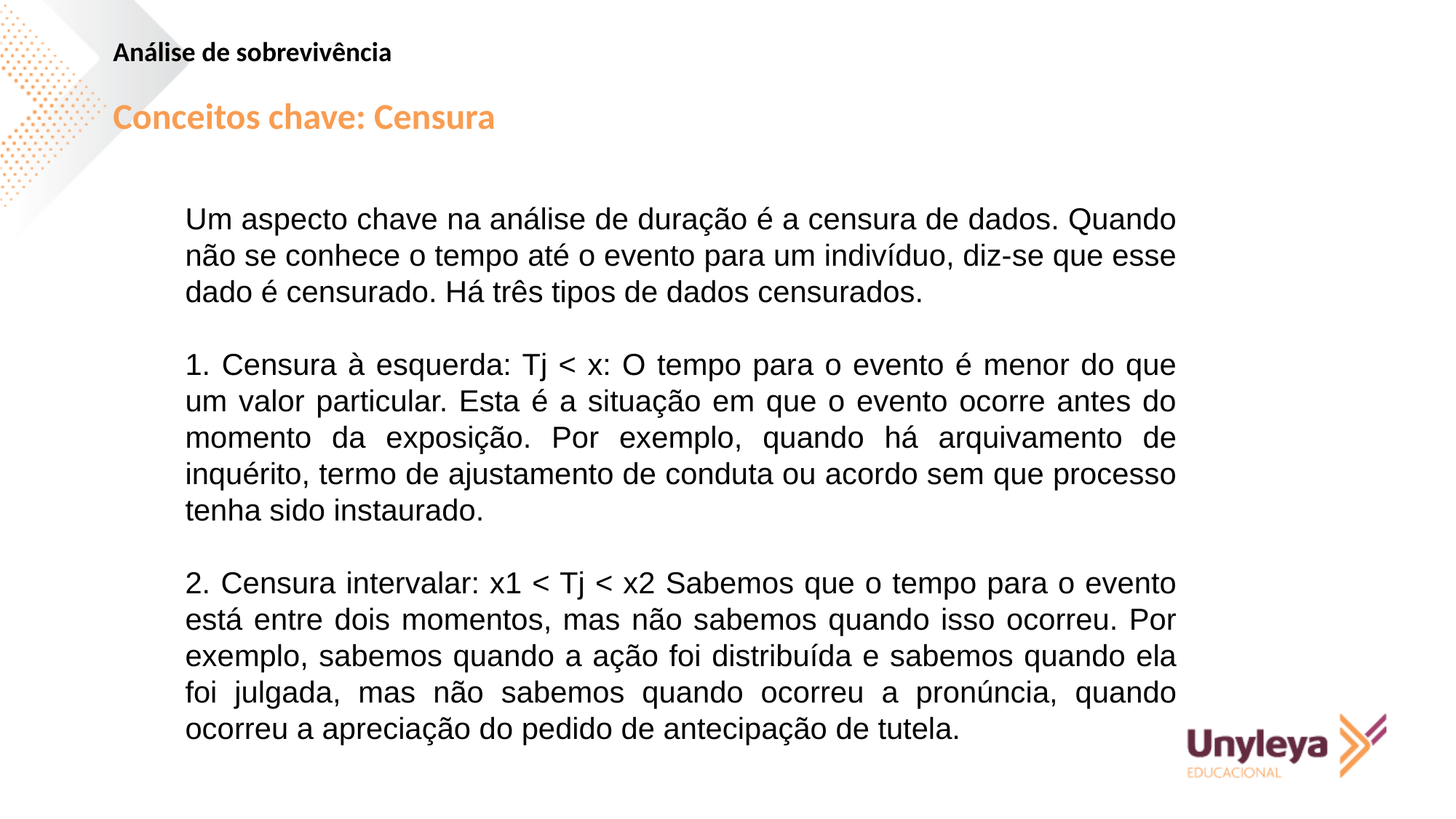

Análise de sobrevivência
Conceitos chave: Censura
Um aspecto chave na análise de duração é a censura de dados. Quando não se conhece o tempo até o evento para um indivíduo, diz-se que esse dado é censurado. Há três tipos de dados censurados.

 Censura à esquerda: Tj < x: O tempo para o evento é menor do que um valor particular. Esta é a situação em que o evento ocorre antes do momento da exposição. Por exemplo, quando há arquivamento de inquérito, termo de ajustamento de conduta ou acordo sem que processo tenha sido instaurado.

 Censura intervalar: x1 < Tj < x2 Sabemos que o tempo para o evento está entre dois momentos, mas não sabemos quando isso ocorreu. Por exemplo, sabemos quando a ação foi distribuída e sabemos quando ela foi julgada, mas não sabemos quando ocorreu a pronúncia, quando ocorreu a apreciação do pedido de antecipação de tutela.